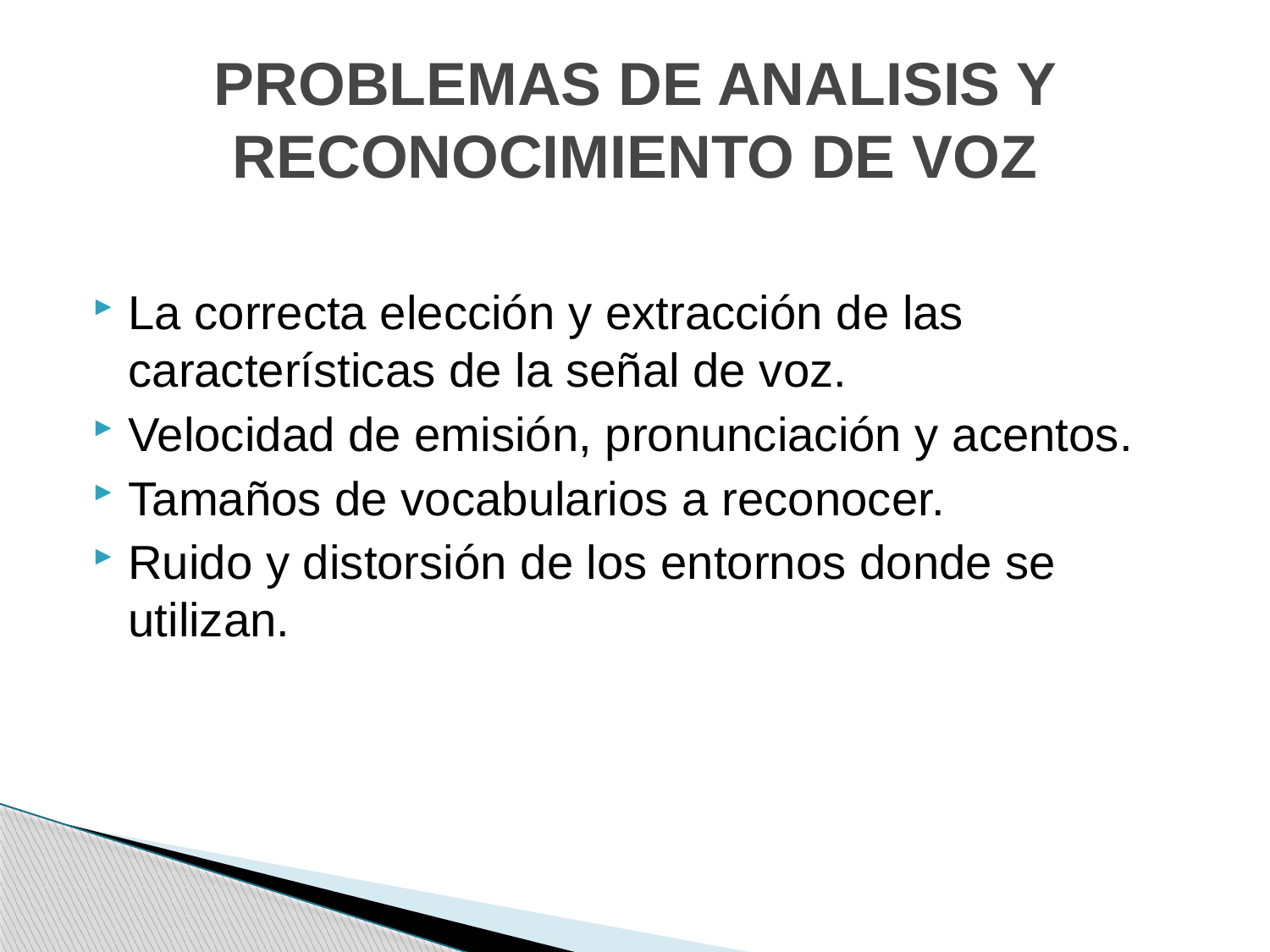

# PROBLEMAS DE ANALISIS Y RECONOCIMIENTO DE VOZ
La correcta elección y extracción de las características de la señal de voz.
Velocidad de emisión, pronunciación y acentos.
Tamaños de vocabularios a reconocer.
Ruido y distorsión de los entornos donde se utilizan.